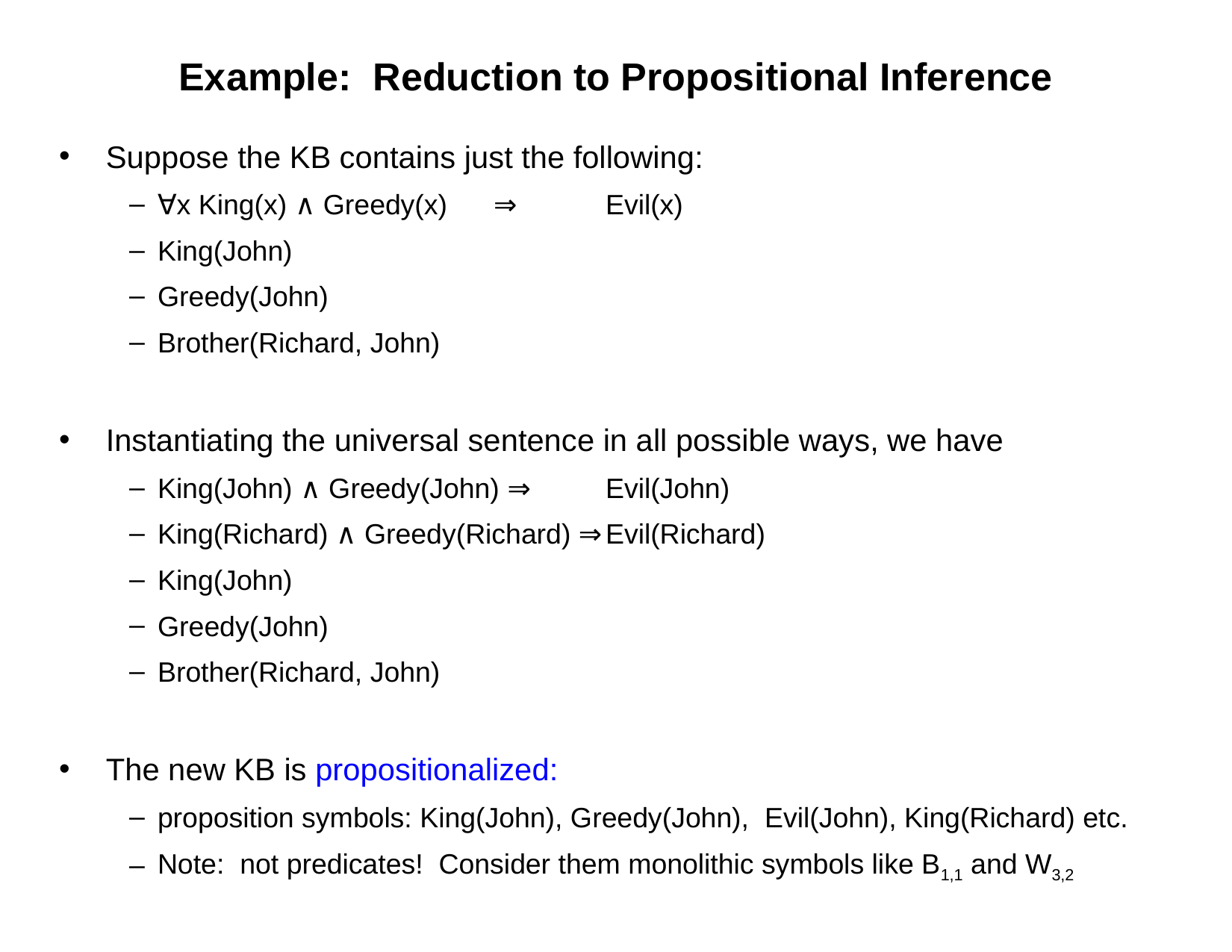

# Example:  Reduction to Propositional Inference
Suppose the KB contains just the following:
∀x King(x) ∧ Greedy(x)	⇒	Evil(x)
King(John)
Greedy(John)
Brother(Richard, John)

Instantiating the universal sentence in all possible ways, we have
King(John) ∧ Greedy(John) ⇒	Evil(John)
King(Richard) ∧ Greedy(Richard) ⇒	Evil(Richard)
King(John)
Greedy(John)
Brother(Richard, John)

The new KB is propositionalized:
proposition symbols: King(John), Greedy(John),  Evil(John), King(Richard) etc.
Note:  not predicates!  Consider them monolithic symbols like B1,1 and W3,2